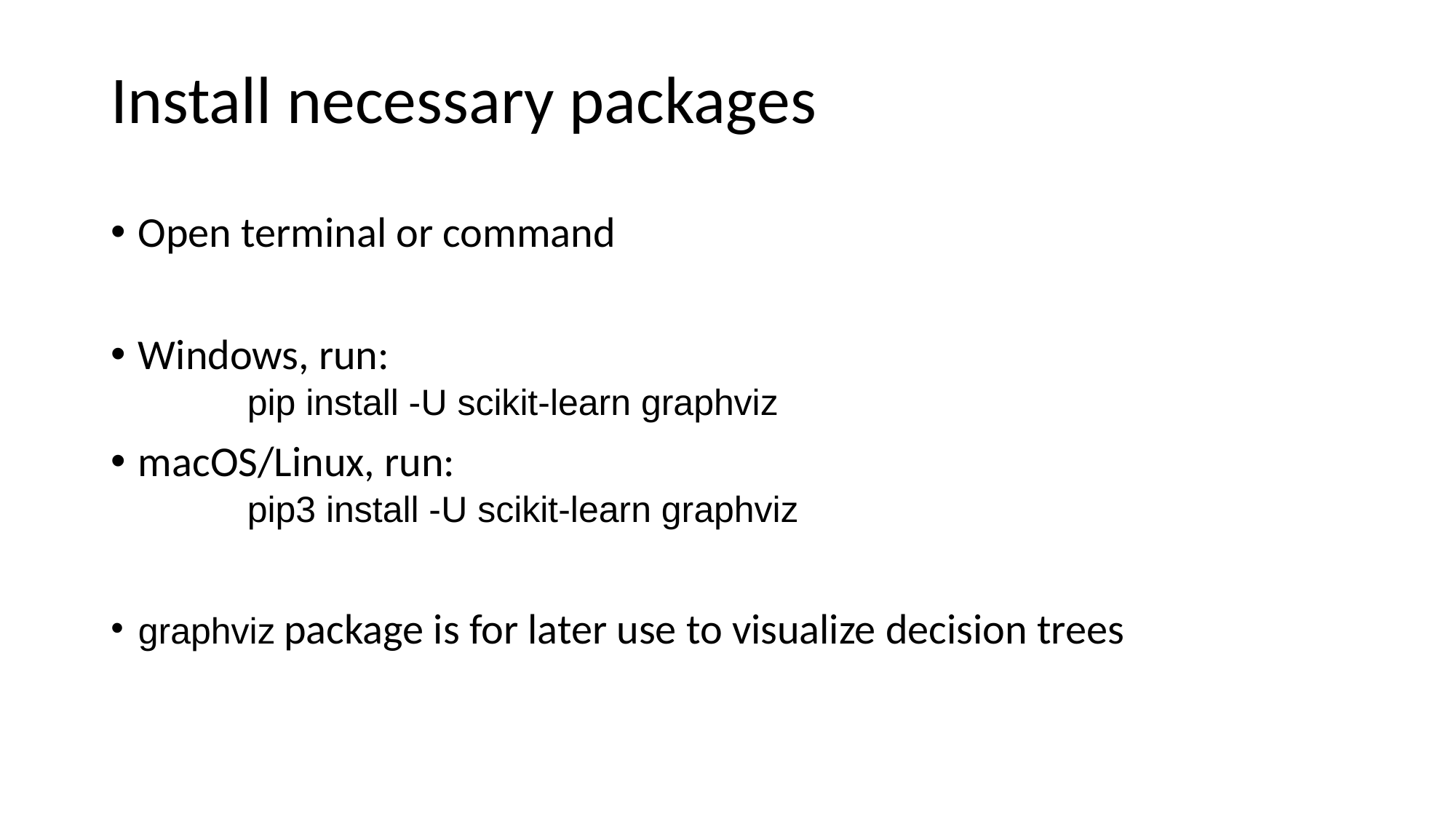

# Install necessary packages
Open terminal or command

Windows, run:
	pip install -U scikit-learn graphviz
macOS/Linux, run:
	pip3 install -U scikit-learn graphviz

graphviz package is for later use to visualize decision trees